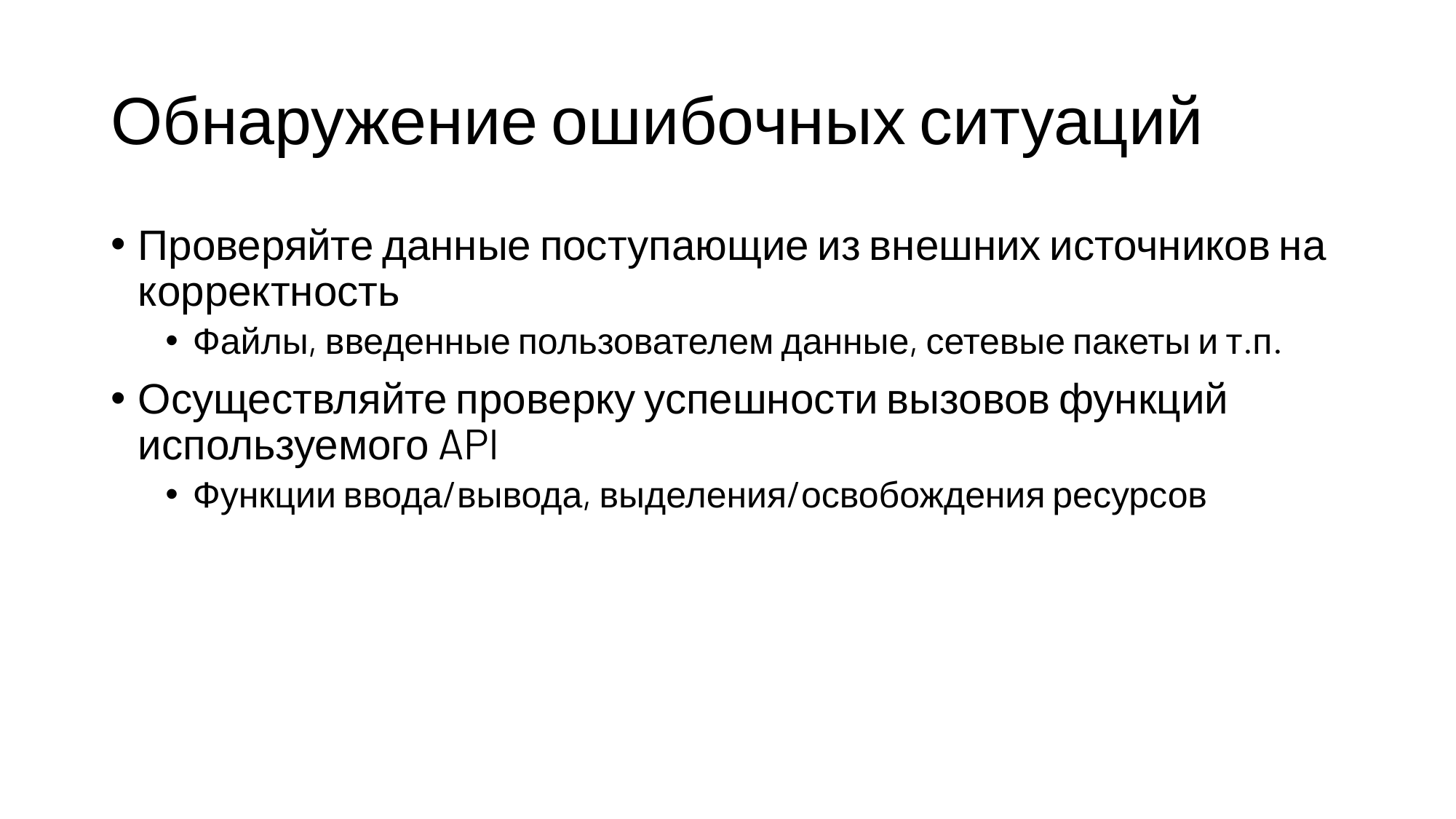

# Обнаружение ошибочных ситуаций
Проверяйте данные поступающие из внешних источников на корректность
Файлы, введенные пользователем данные, сетевые пакеты и т.п.
Осуществляйте проверку успешности вызовов функций используемого API
Функции ввода/вывода, выделения/освобождения ресурсов